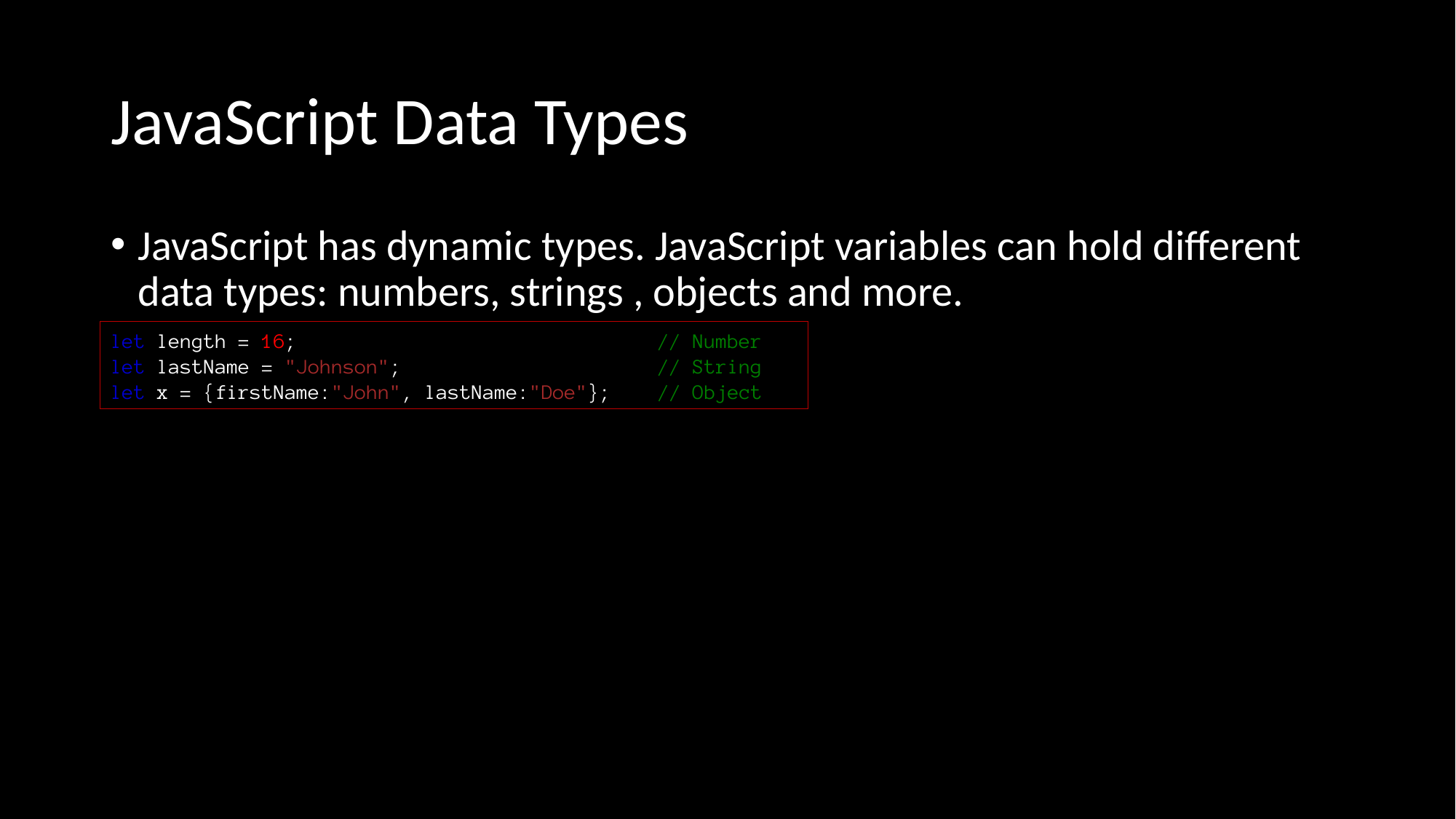

# JavaScript Data Types
JavaScript has dynamic types. JavaScript variables can hold different data types: numbers, strings , objects and more.

let length = 16;                               // Number
let lastName = "Johnson";                      // String
let x = {firstName:"John", lastName:"Doe"};    // Object